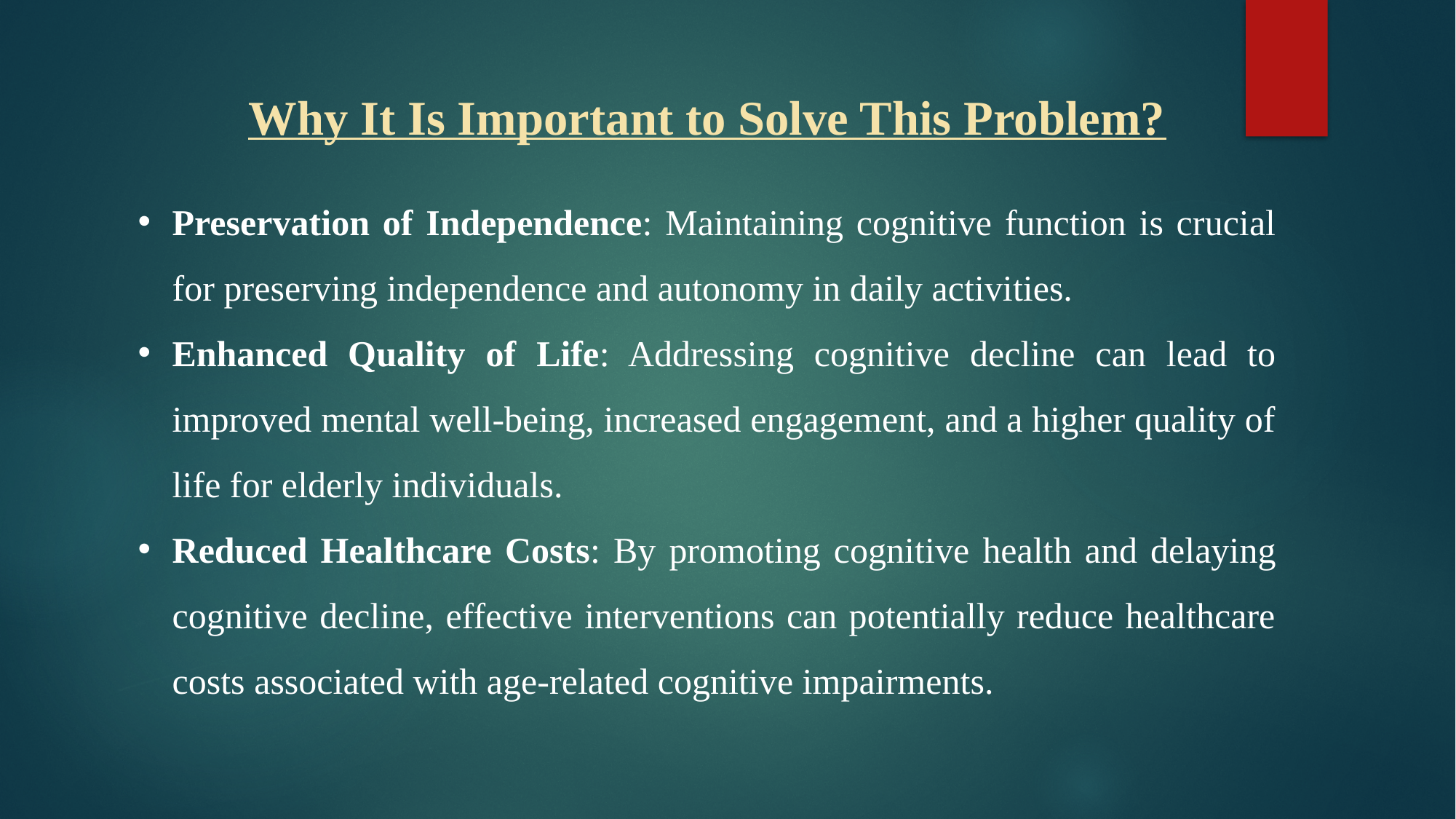

Why It Is Important to Solve This Problem?

Preservation of Independence: Maintaining cognitive function is crucial for preserving independence and autonomy in daily activities.
Enhanced Quality of Life: Addressing cognitive decline can lead to improved mental well-being, increased engagement, and a higher quality of life for elderly individuals.
Reduced Healthcare Costs: By promoting cognitive health and delaying cognitive decline, effective interventions can potentially reduce healthcare costs associated with age-related cognitive impairments.